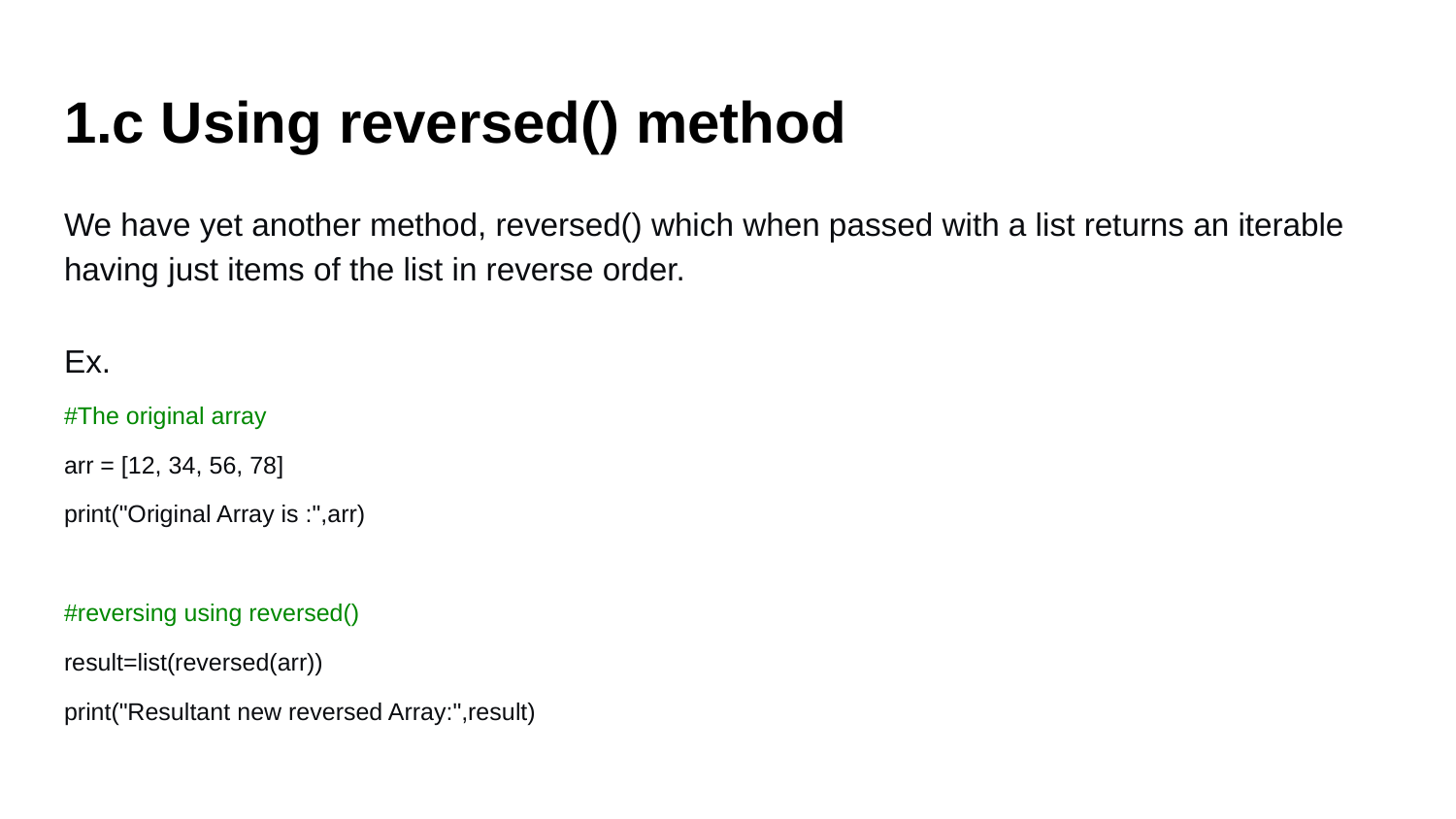

# 1.c Using reversed() method
We have yet another method, reversed() which when passed with a list returns an iterable having just items of the list in reverse order.
Ex.
#The original array
arr = [12, 34, 56, 78]
print("Original Array is :",arr)

#reversing using reversed()
result=list(reversed(arr))
print("Resultant new reversed Array:",result)